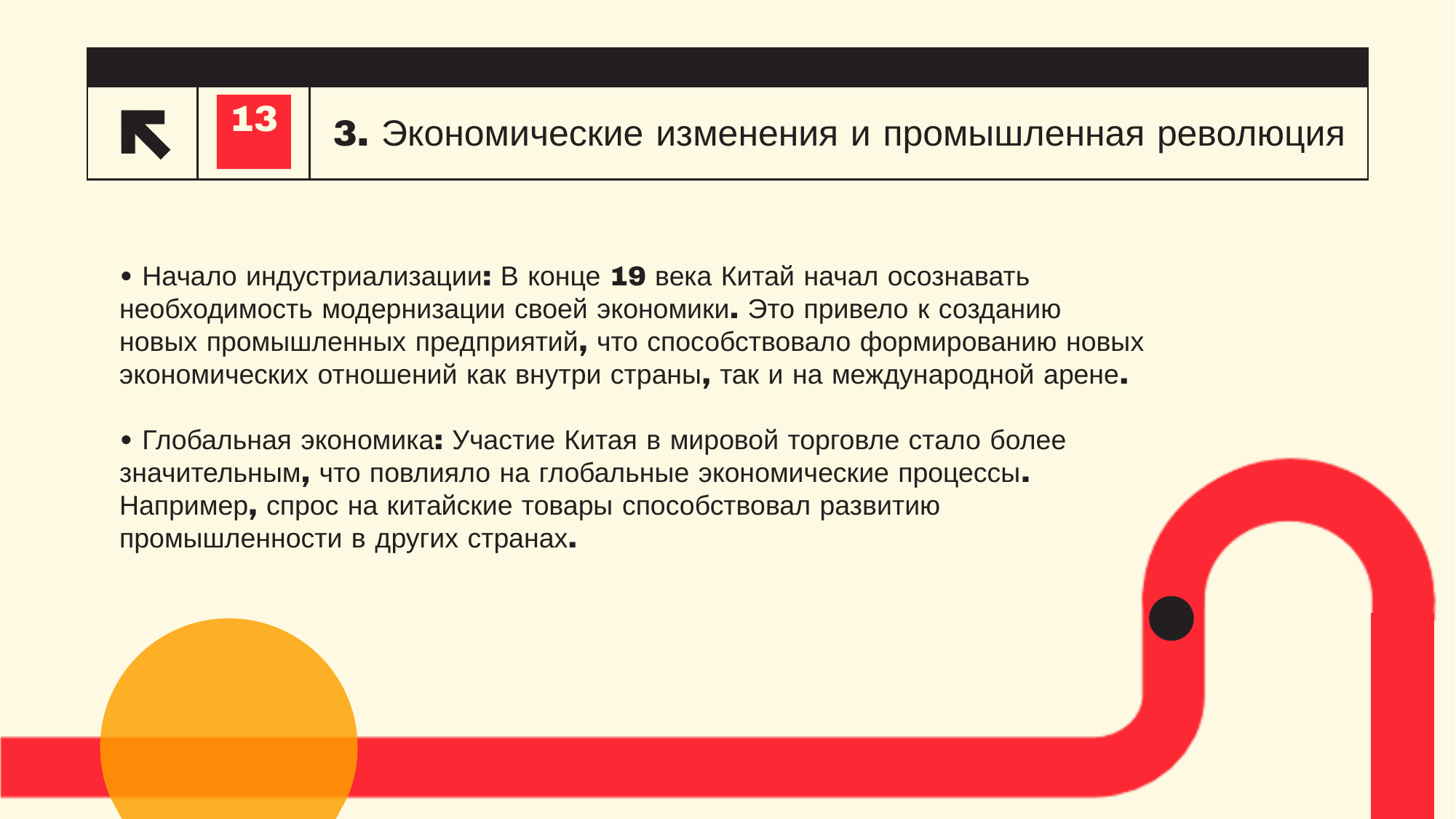

# 3. Экономические изменения и промышленная революция
13
• Начало индустриализации: В конце 19 века Китай начал осознавать необходимость модернизации своей экономики. Это привело к созданию новых промышленных предприятий, что способствовало формированию новых экономических отношений как внутри страны, так и на международной арене.

• Глобальная экономика: Участие Китая в мировой торговле стало более значительным, что повлияло на глобальные экономические процессы. Например, спрос на китайские товары способствовал развитию промышленности в других странах.